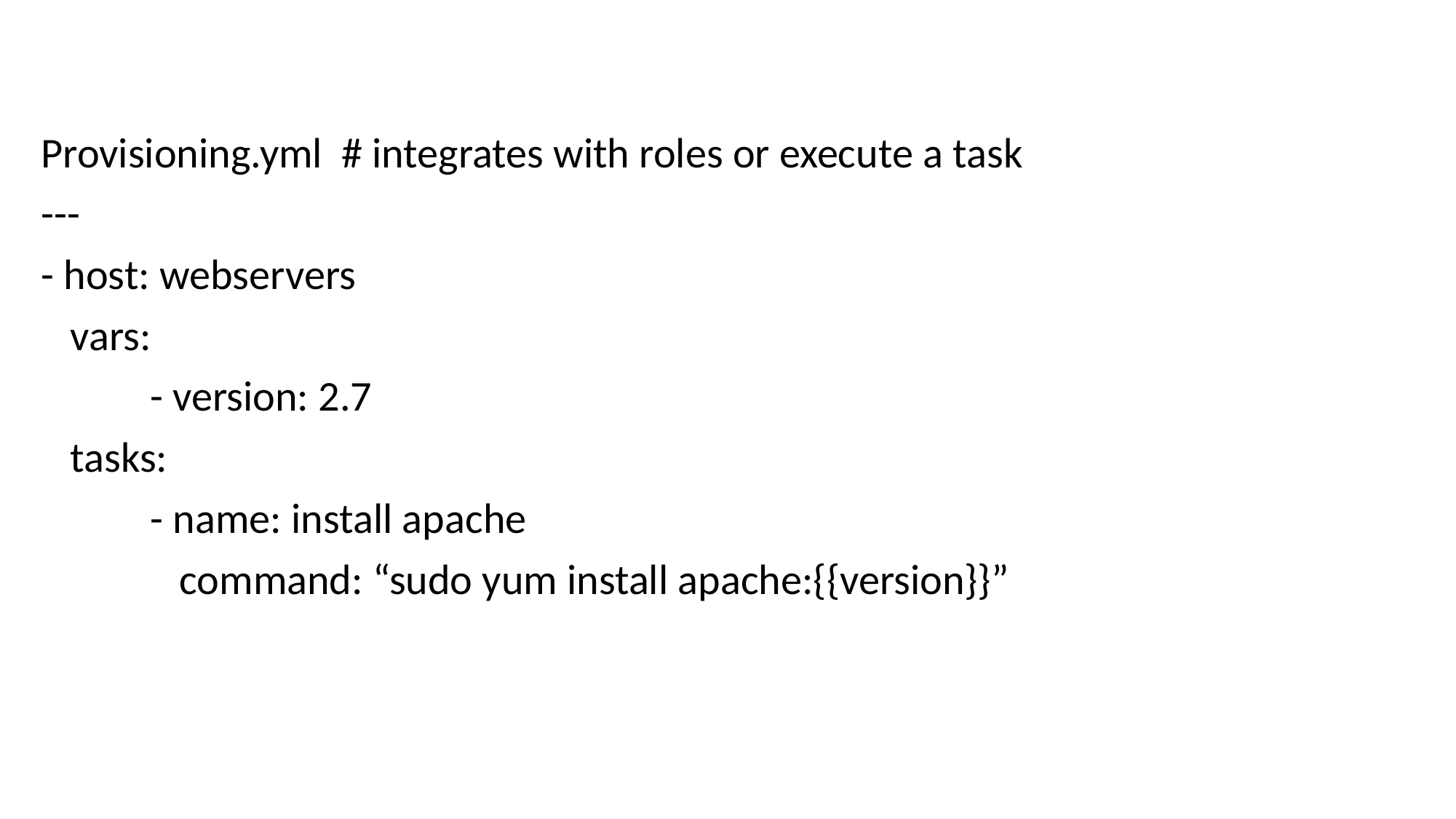

Provisioning.yml  # integrates with roles or execute a task
---
- host: webservers
   vars:
	- version: 2.7
   tasks:
	- name: install apache
	   command: “sudo yum install apache:{{version}}”